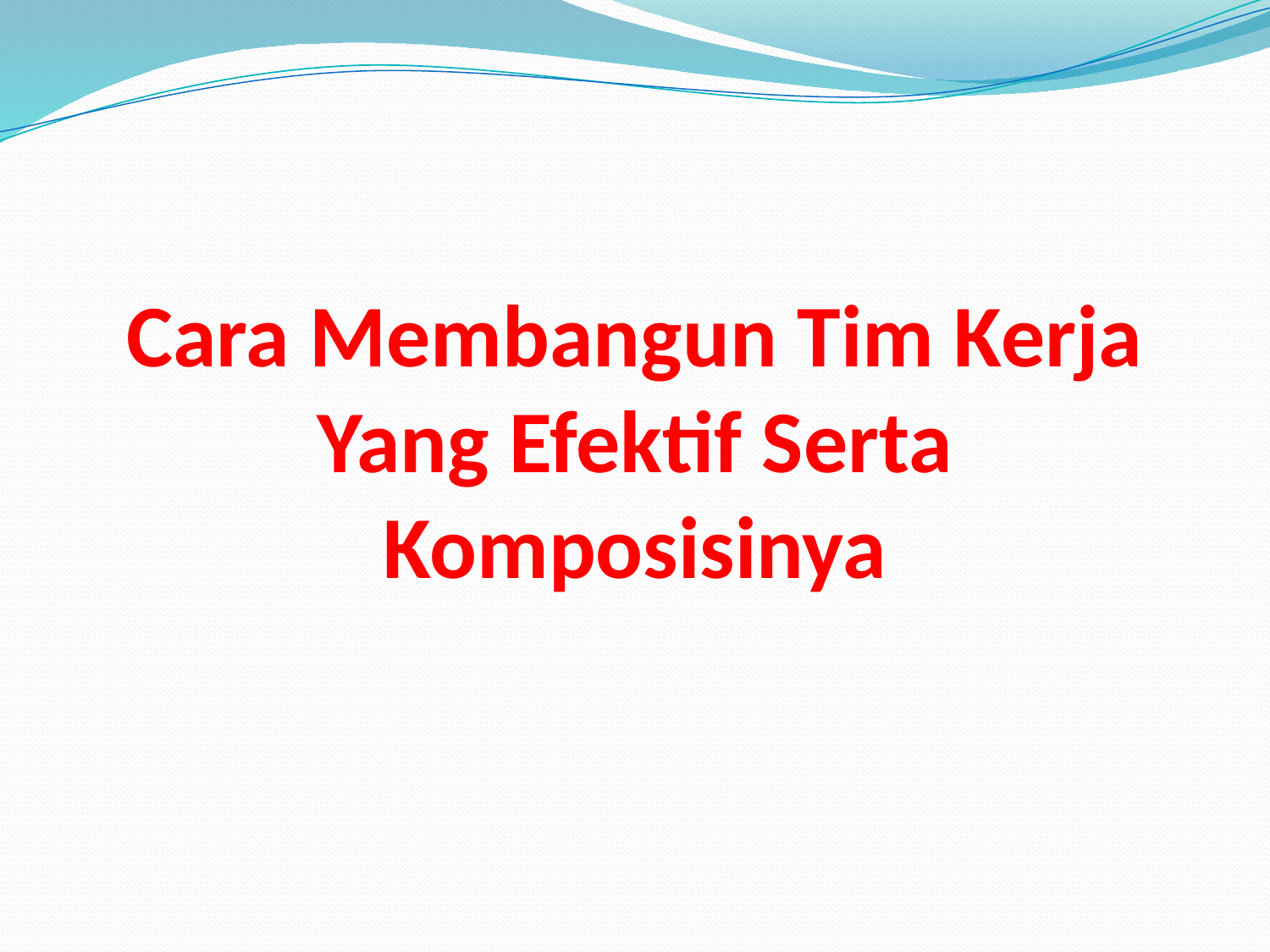

# Cara Membangun Tim Kerja Yang Efektif Serta Komposisinya